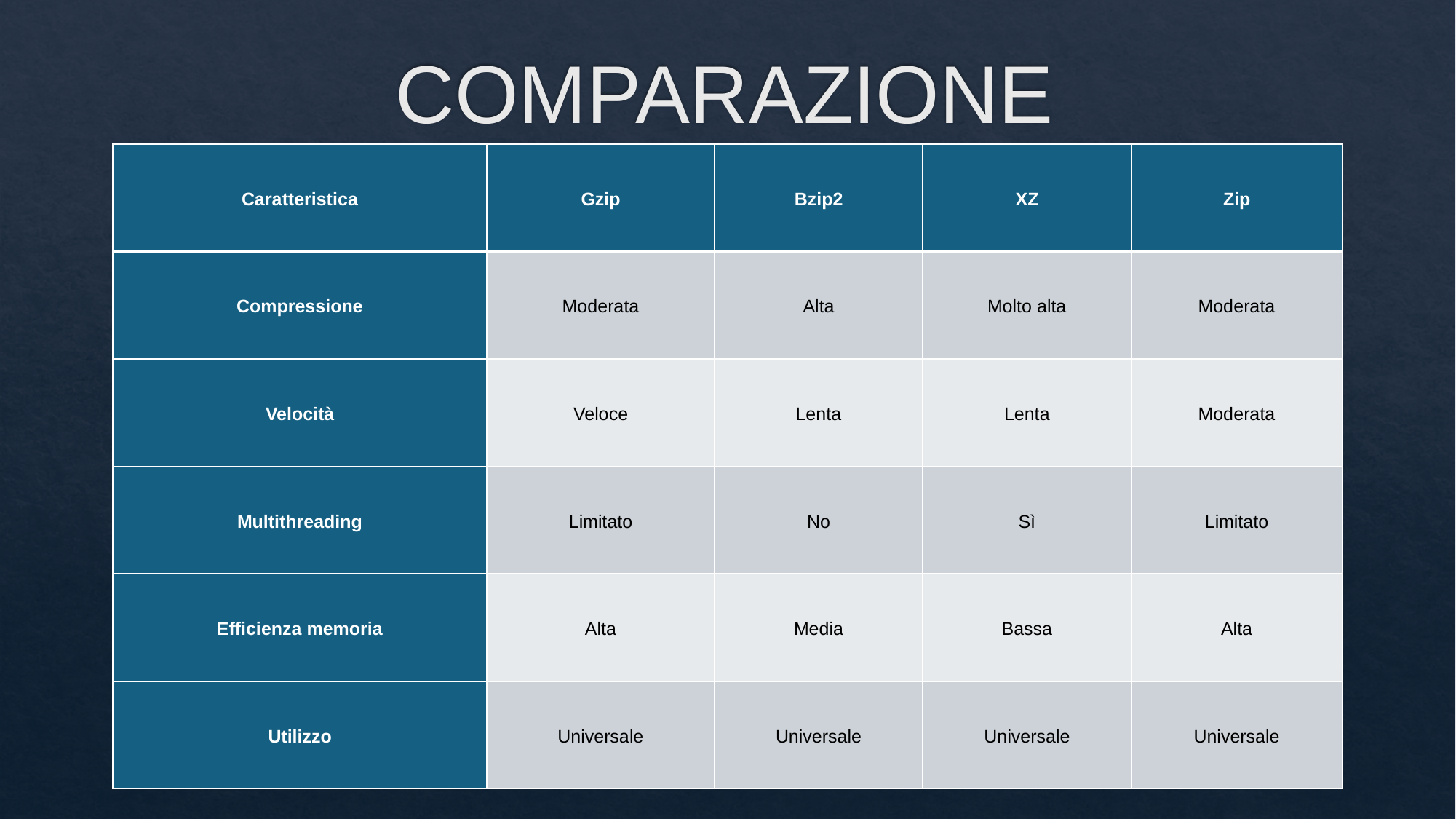

# COMPARAZIONE
| Caratteristica | Gzip | Bzip2 | XZ | Zip |
| --- | --- | --- | --- | --- |
| Compressione | Moderata | Alta | Molto alta | Moderata |
| Velocità | Veloce | Lenta | Lenta | Moderata |
| Multithreading | Limitato | No | Sì | Limitato |
| Efficienza memoria | Alta | Media | Bassa | Alta |
| Utilizzo | Universale | Universale | Universale | Universale |